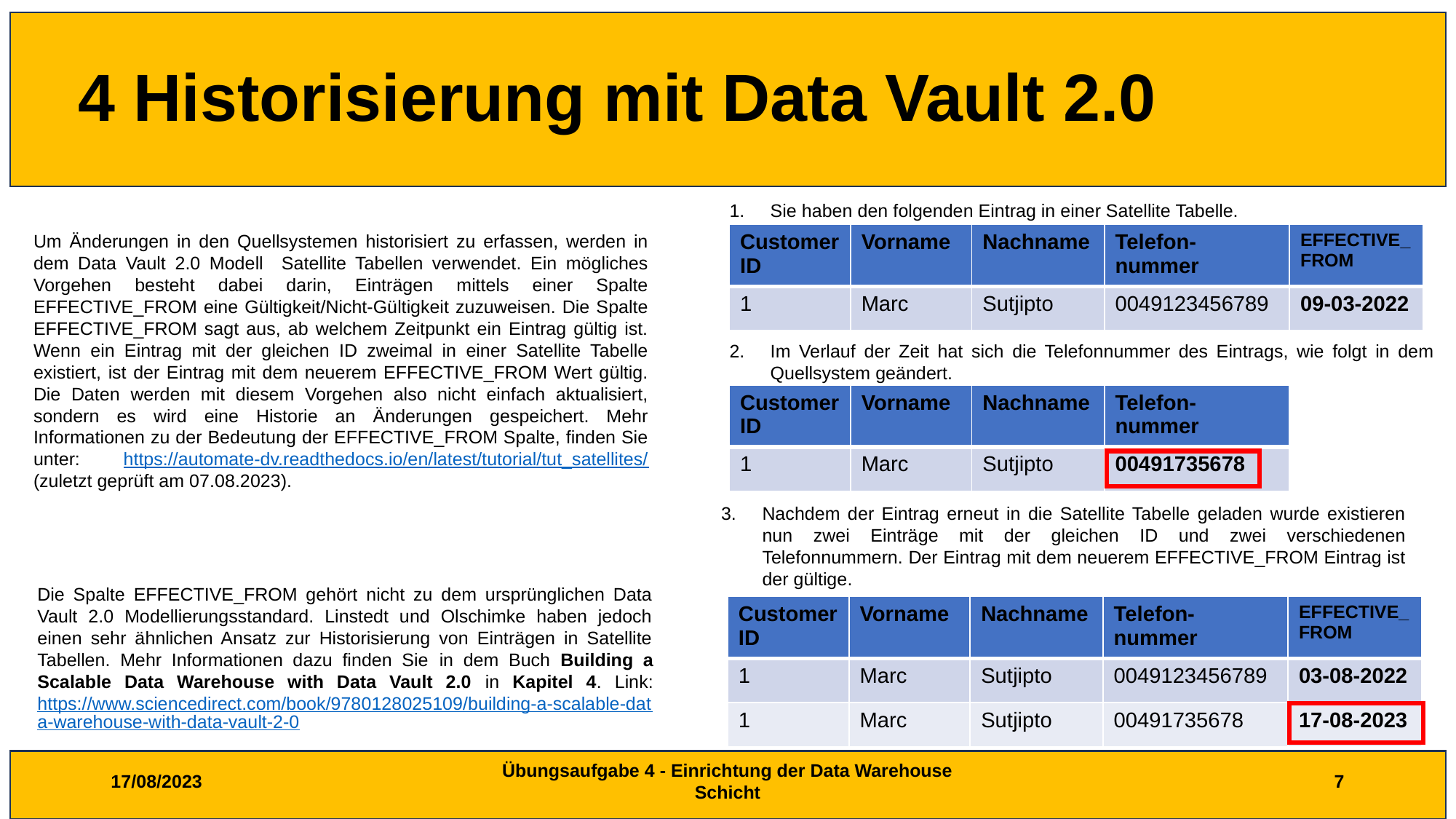

# 4 Historisierung mit Data Vault 2.0
Sie haben den folgenden Eintrag in einer Satellite Tabelle.
Um Änderungen in den Quellsystemen historisiert zu erfassen, werden in dem Data Vault 2.0 Modell  Satellite Tabellen verwendet. Ein mögliches Vorgehen besteht dabei darin, Einträgen mittels einer Spalte EFFECTIVE_FROM eine Gültigkeit/Nicht-Gültigkeit zuzuweisen. Die Spalte EFFECTIVE_FROM sagt aus, ab welchem Zeitpunkt ein Eintrag gültig ist. Wenn ein Eintrag mit der gleichen ID zweimal in einer Satellite Tabelle existiert, ist der Eintrag mit dem neuerem EFFECTIVE_FROM Wert gültig. Die Daten werden mit diesem Vorgehen also nicht einfach aktualisiert, sondern es wird eine Historie an Änderungen gespeichert. Mehr Informationen zu der Bedeutung der EFFECTIVE_FROM Spalte, finden Sie unter: https://automate-dv.readthedocs.io/en/latest/tutorial/tut_satellites/ (zuletzt geprüft am 07.08.2023).
| CustomerID | Vorname | Nachname | Telefon-nummer | EFFECTIVE\_FROM |
| --- | --- | --- | --- | --- |
| 1 | Marc | Sutjipto | 0049123456789 | 09-03-2022 |
Im Verlauf der Zeit hat sich die Telefonnummer des Eintrags, wie folgt in dem Quellsystem geändert.
| CustomerID | Vorname | Nachname | Telefon-nummer |
| --- | --- | --- | --- |
| 1 | Marc | Sutjipto | 00491735678 |

Nachdem der Eintrag erneut in die Satellite Tabelle geladen wurde existieren nun zwei Einträge mit der gleichen ID und zwei verschiedenen Telefonnummern. Der Eintrag mit dem neuerem EFFECTIVE_FROM Eintrag ist der gültige.
Die Spalte EFFECTIVE_FROM gehört nicht zu dem ursprünglichen Data Vault 2.0 Modellierungsstandard. Linstedt und Olschimke haben jedoch einen sehr ähnlichen Ansatz zur Historisierung von Einträgen in Satellite Tabellen. Mehr Informationen dazu finden Sie in dem Buch Building a Scalable Data Warehouse with Data Vault 2.0 in Kapitel 4. Link: https://www.sciencedirect.com/book/9780128025109/building-a-scalable-data-warehouse-with-data-vault-2-0
| CustomerID | Vorname | Nachname | Telefon-nummer | EFFECTIVE\_FROM |
| --- | --- | --- | --- | --- |
| 1 | Marc | Sutjipto | 0049123456789 | 03-08-2022 |
| 1 | Marc | Sutjipto | 00491735678 | 17-08-2023 |

17/08/2023
Übungsaufgabe 4 - Einrichtung der Data Warehouse Schicht
7